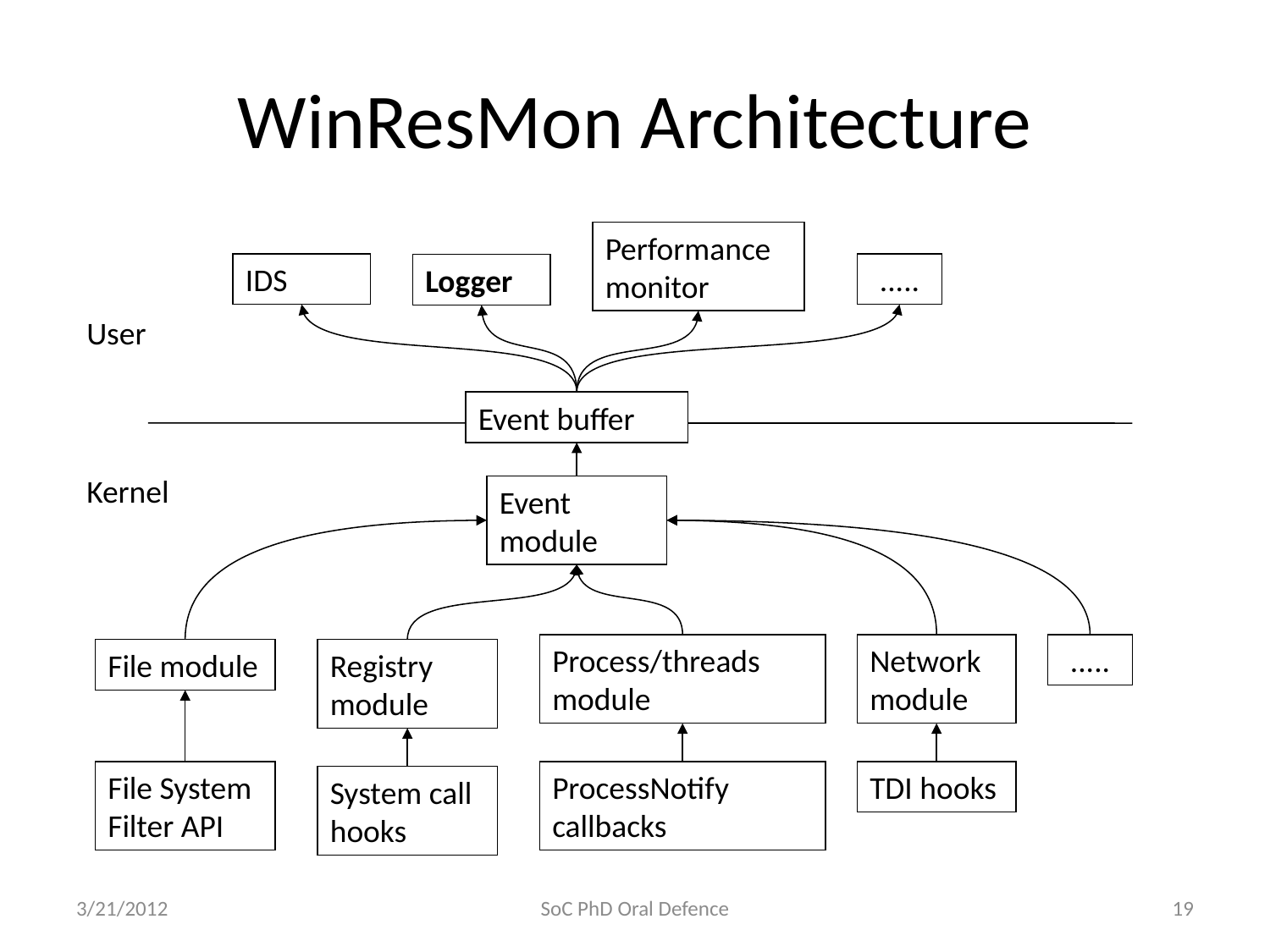

# WinResMon Architecture
Performance monitor
IDS
.....
Logger
User
Event buffer

Kernel
Event module
Process/threads module
Network module
.....
File module
Registry module
File System Filter API
ProcessNotify callbacks
TDI hooks
System call hooks
3/21/2012
SoC PhD Oral Defence
19